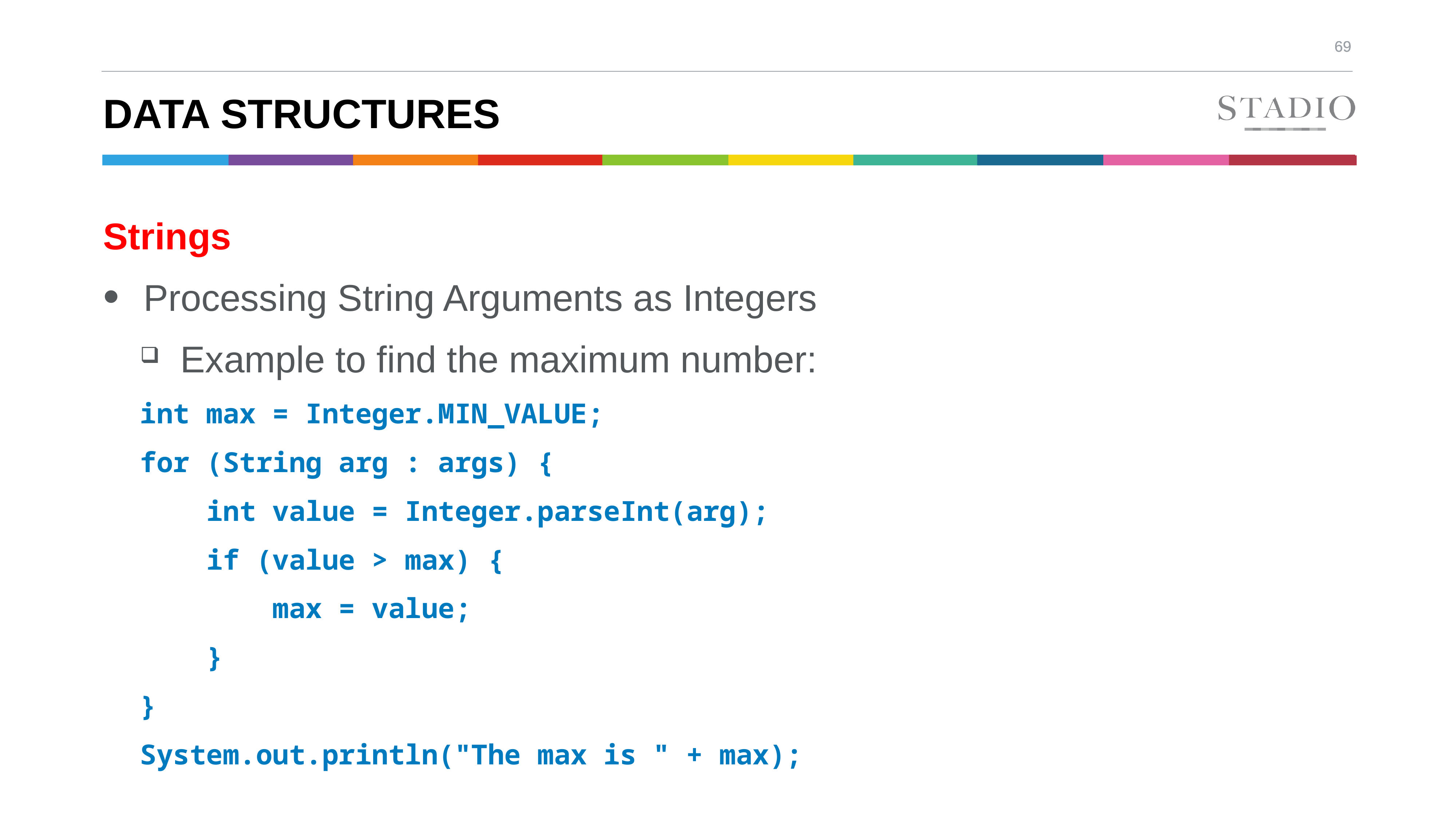

# DATA Structures

Strings
Processing String Arguments as Integers
Example to find the maximum number:
int max = Integer.MIN_VALUE;
for (String arg : args) {
    int value = Integer.parseInt(arg);
    if (value > max) {
        max = value;
    }
}
System.out.println("The max is " + max);